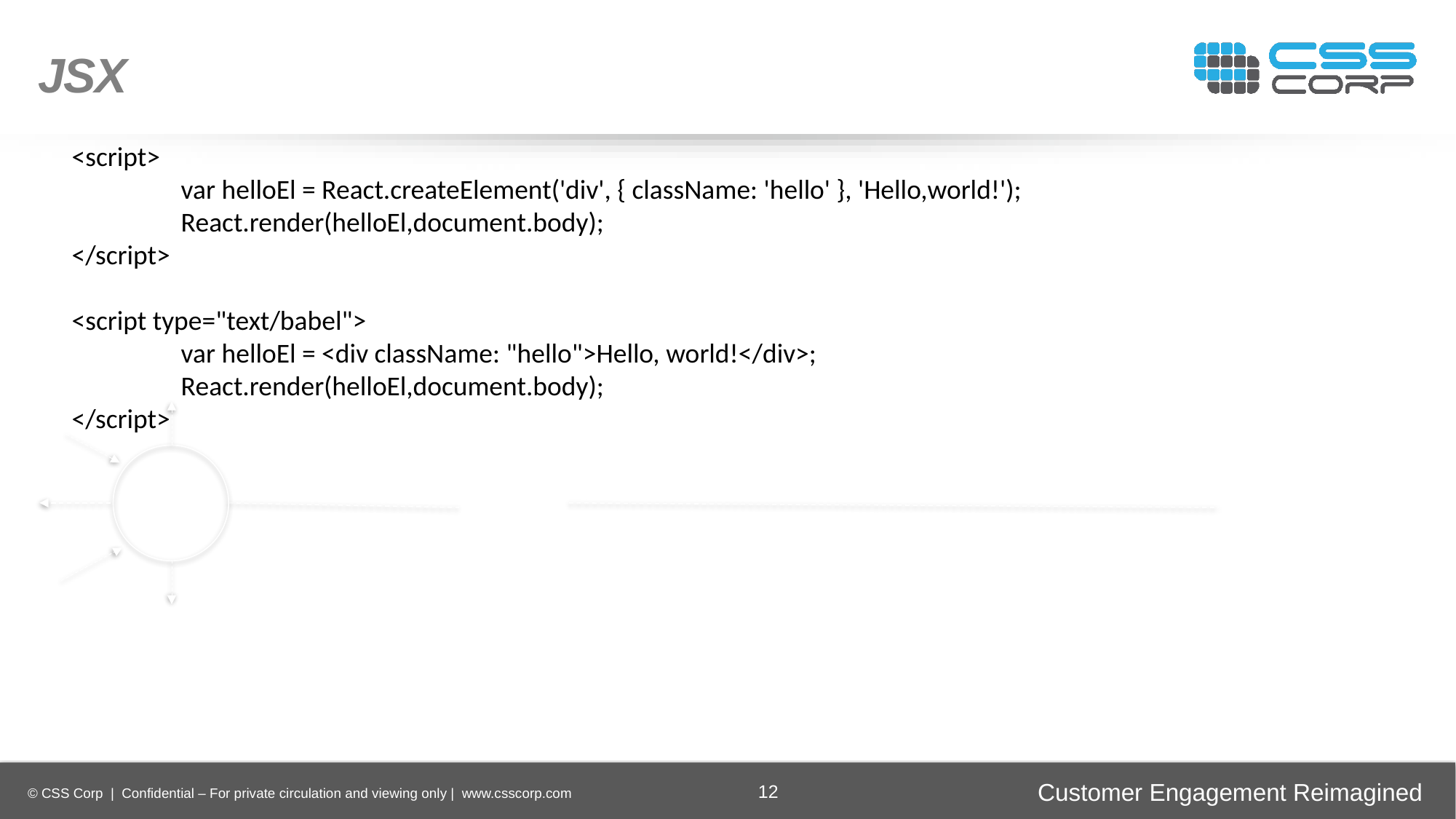

JSX
<script>
	var helloEl = React.createElement('div', { className: 'hello' }, 'Hello,world!');
	React.render(helloEl,document.body);
</script>

<script type="text/babel">
	var helloEl = <div className: "hello">Hello, world!</div>;
	React.render(helloEl,document.body);
</script>
Enhancing
Operational Efficiency

Faster Time-to-Market

Digital
Transformation

Securing Brand and Customer Trust

12